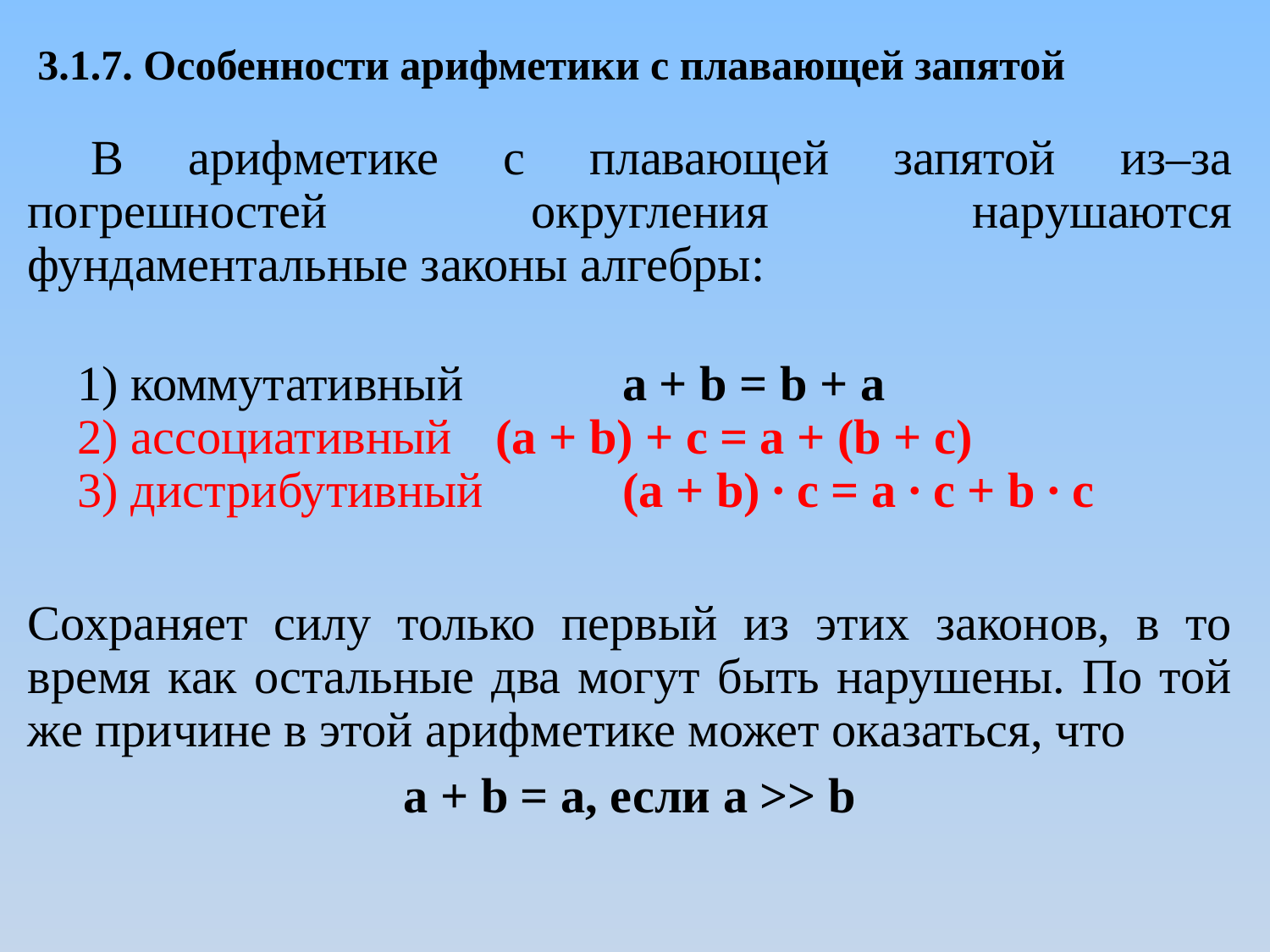

# 3.1.7. Особенности арифметики с плавающей запятой
В арифметике с плавающей запятой из–за погрешностей округления нарушаются фундаментальные законы алгебры:

1) коммутативный	   a + b = b + a
2) ассоциативный	   (a + b) + c = a + (b + c)
3) дистрибутивный	   (a + b) ∙ c = a ∙ c + b ∙ c

Сохраняет силу только первый из этих законов, в то время как остальные два могут быть нарушены. По той же причине в этой арифметике может оказаться, что
a + b = a, если a >> b